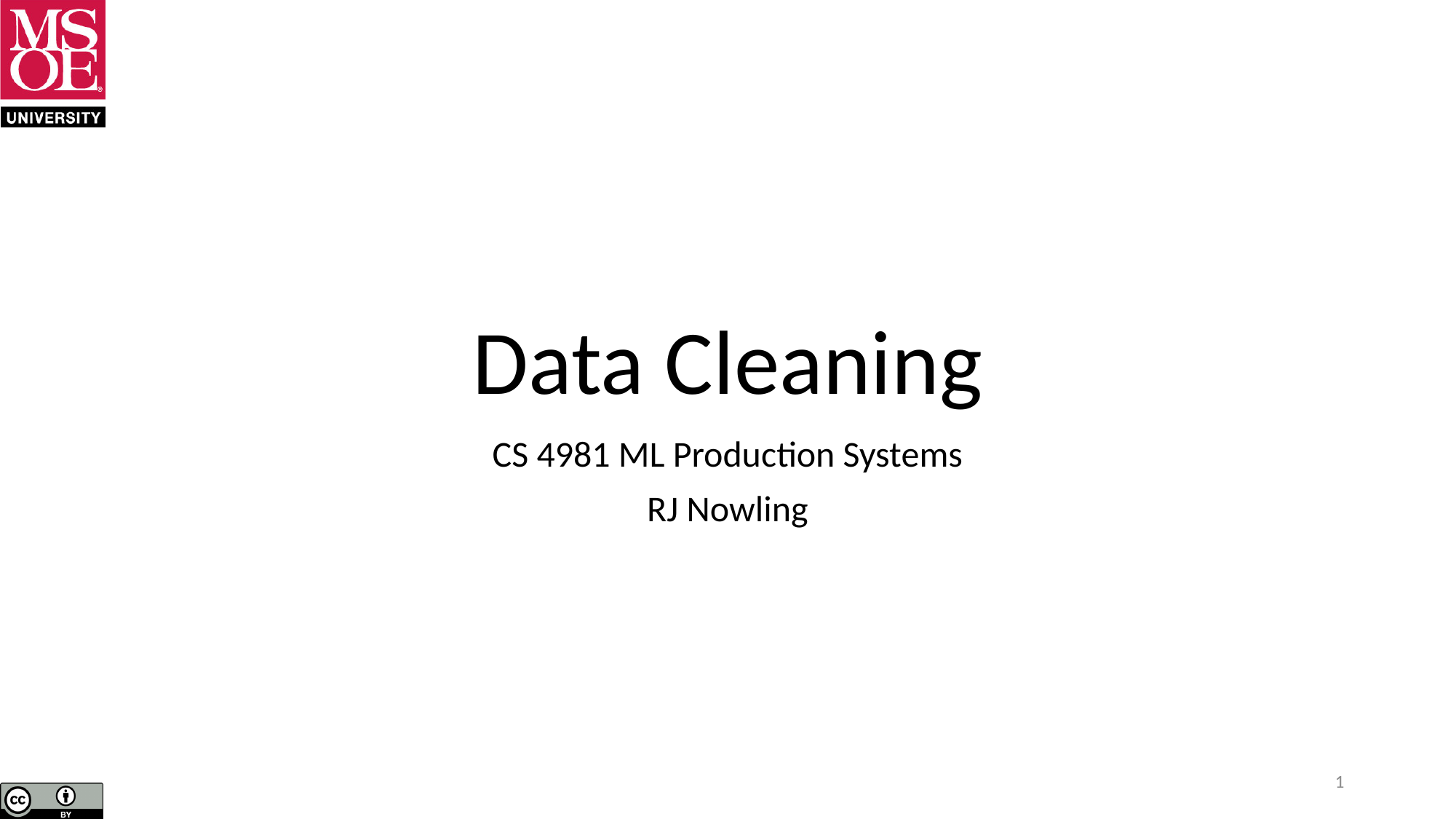

# Data Cleaning
CS 4981 ML Production Systems
RJ Nowling
1